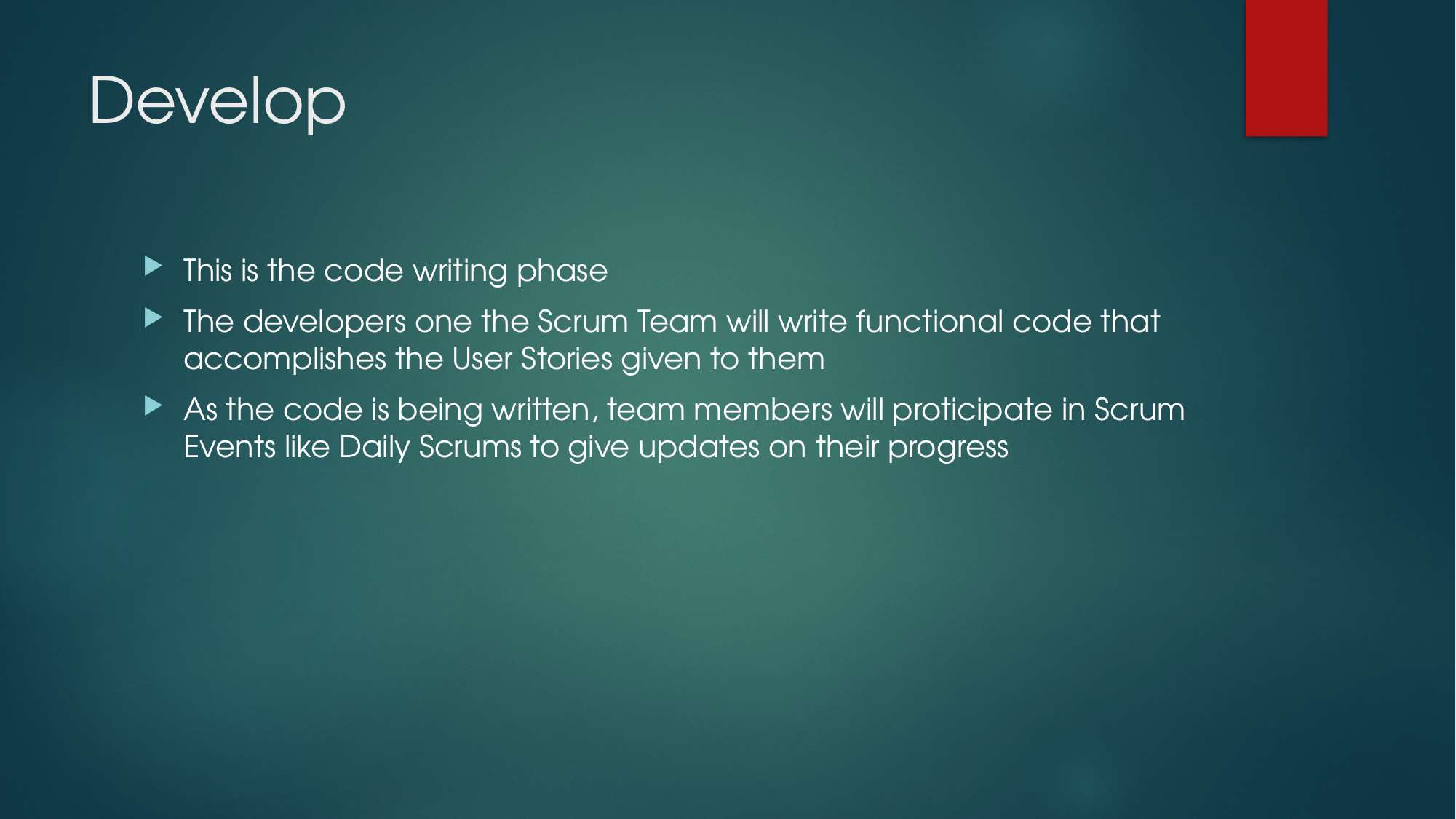

# Develop
This is the code writing phase
The developers one the Scrum Team will write functional code that accomplishes the User Stories given to them
As the code is being written, team members will proticipate in Scrum Events like Daily Scrums to give updates on their progress